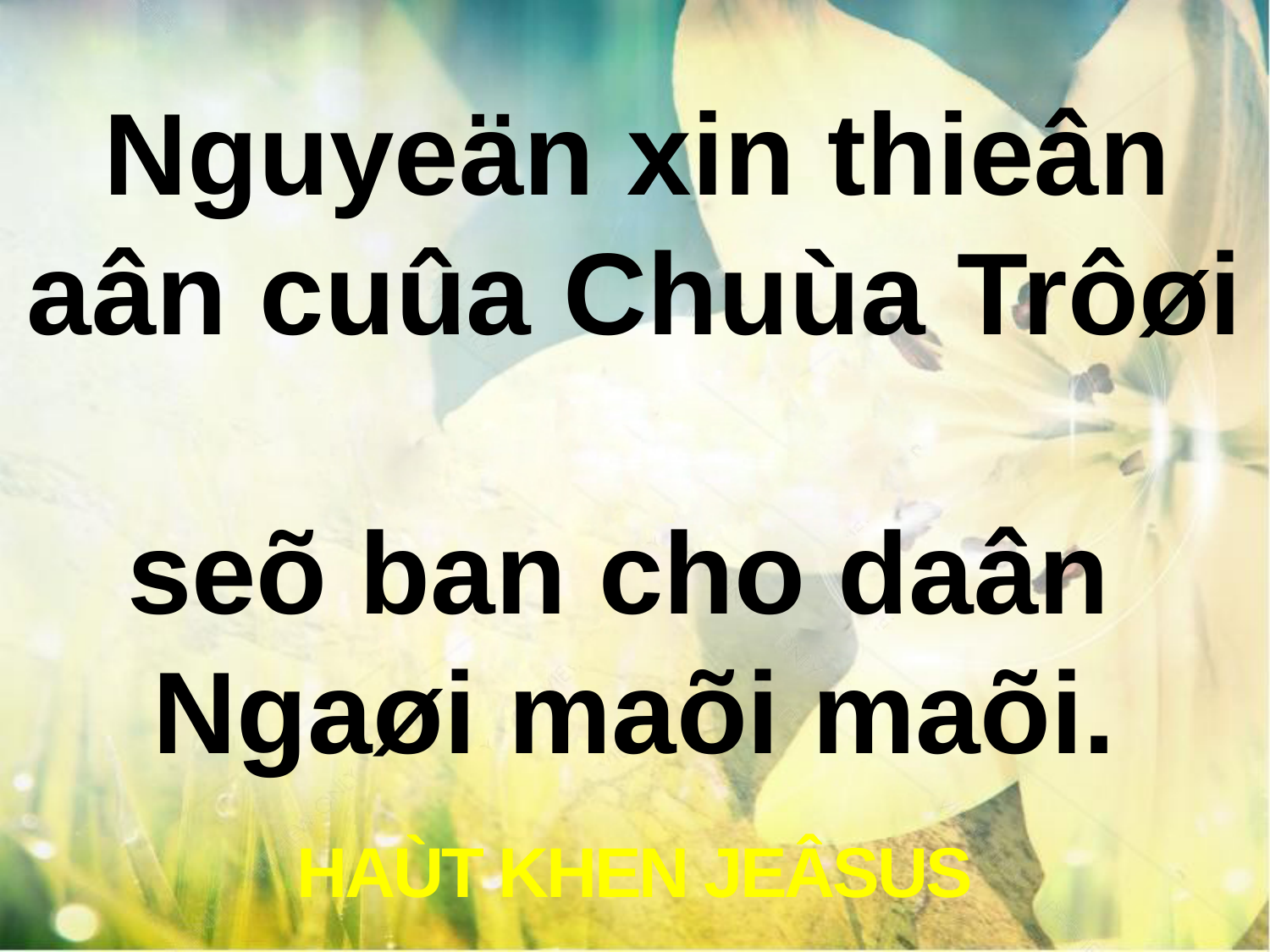

Nguyeän xin thieân
aân cuûa Chuùa Trôøi
seõ ban cho daân
Ngaøi maõi maõi.
HAÙT KHEN JEÂSUS